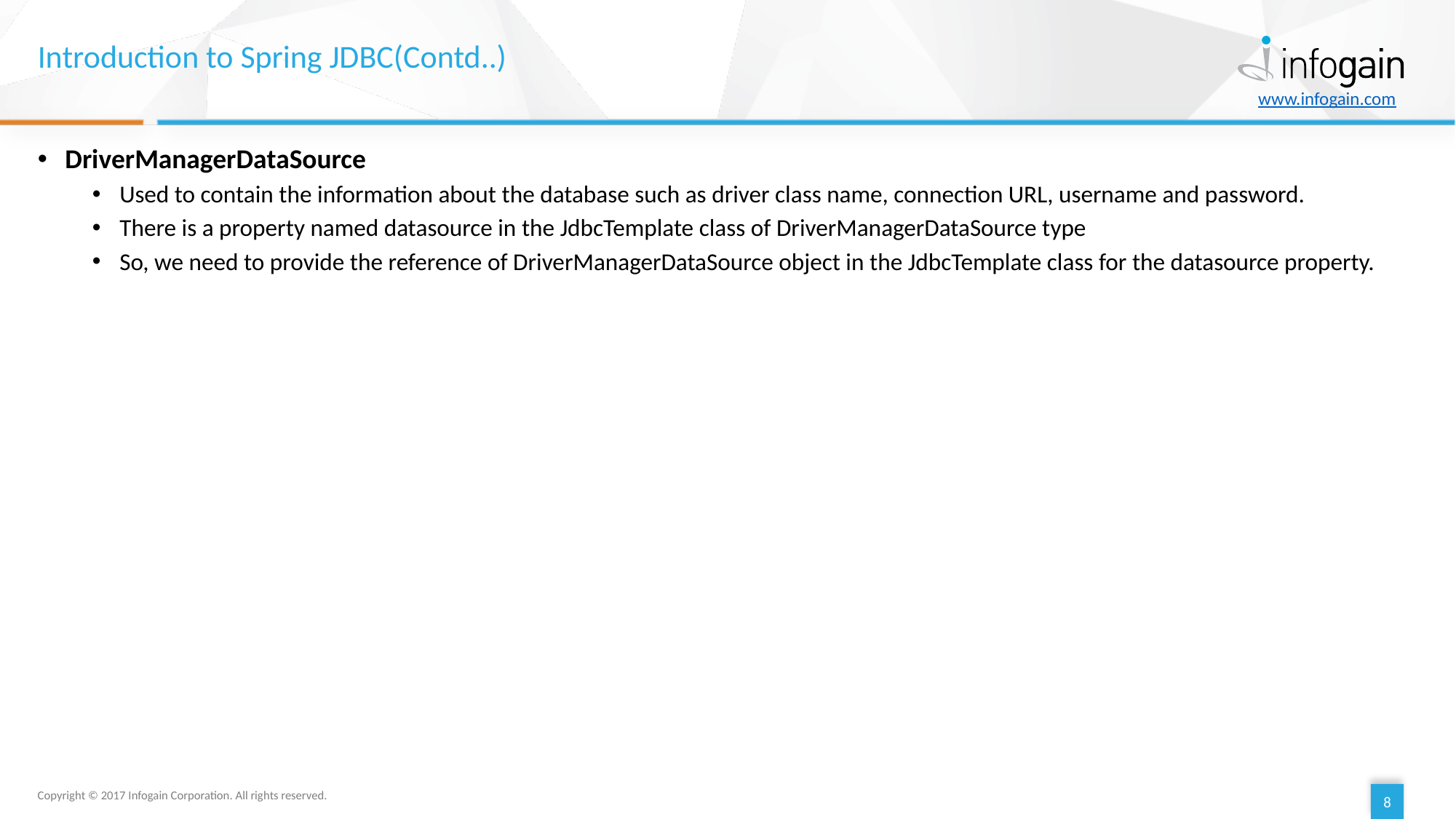

# Introduction to Spring JDBC(Contd..)
DriverManagerDataSource
Used to contain the information about the database such as driver class name, connection URL, username and password.
There is a property named datasource in the JdbcTemplate class of DriverManagerDataSource type
So, we need to provide the reference of DriverManagerDataSource object in the JdbcTemplate class for the datasource property.